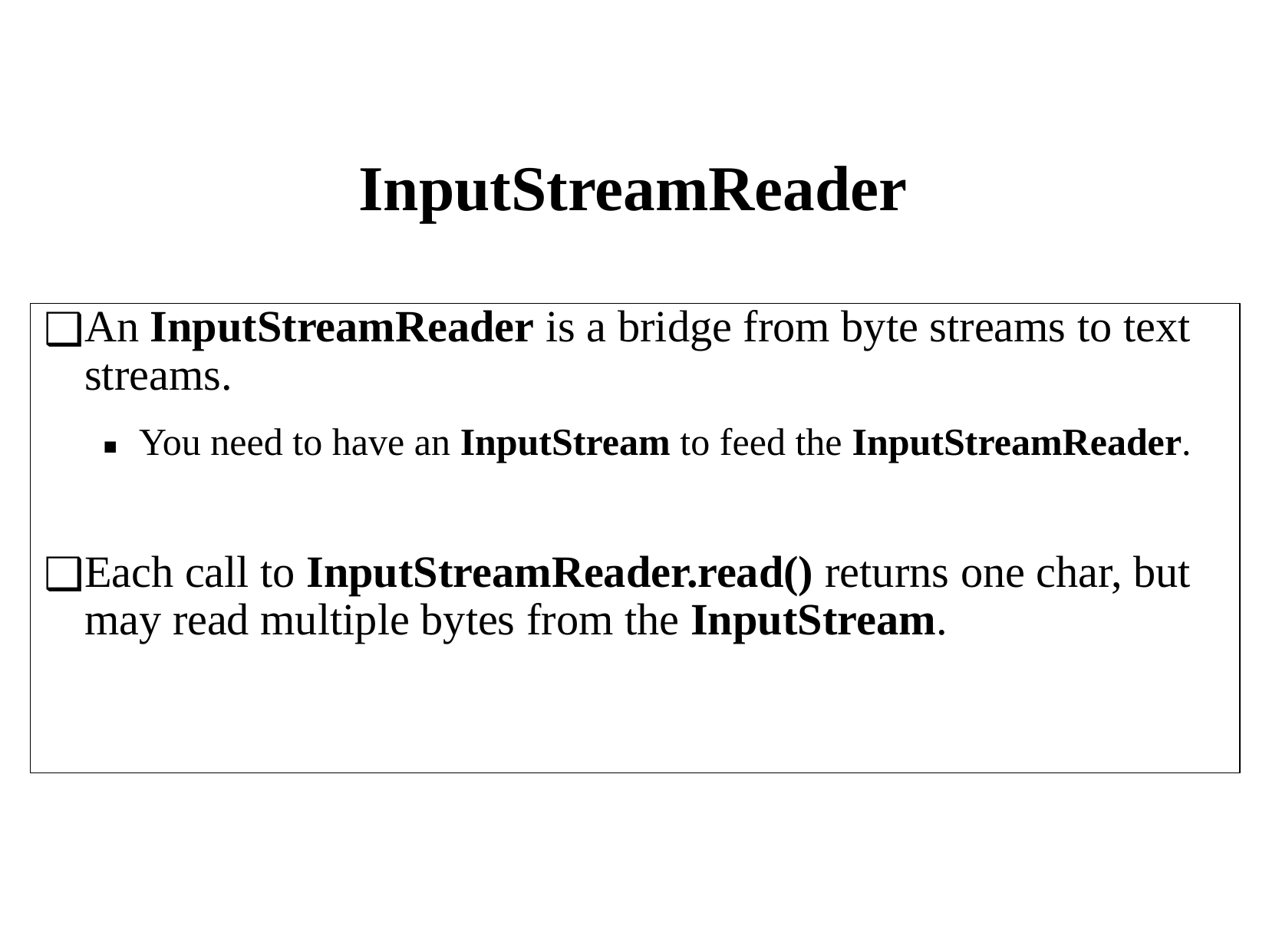

# InputStreamReader
An InputStreamReader is a bridge from byte streams to text streams.
You need to have an InputStream to feed the InputStreamReader.

Each call to InputStreamReader.read() returns one char, but may read multiple bytes from the InputStream.